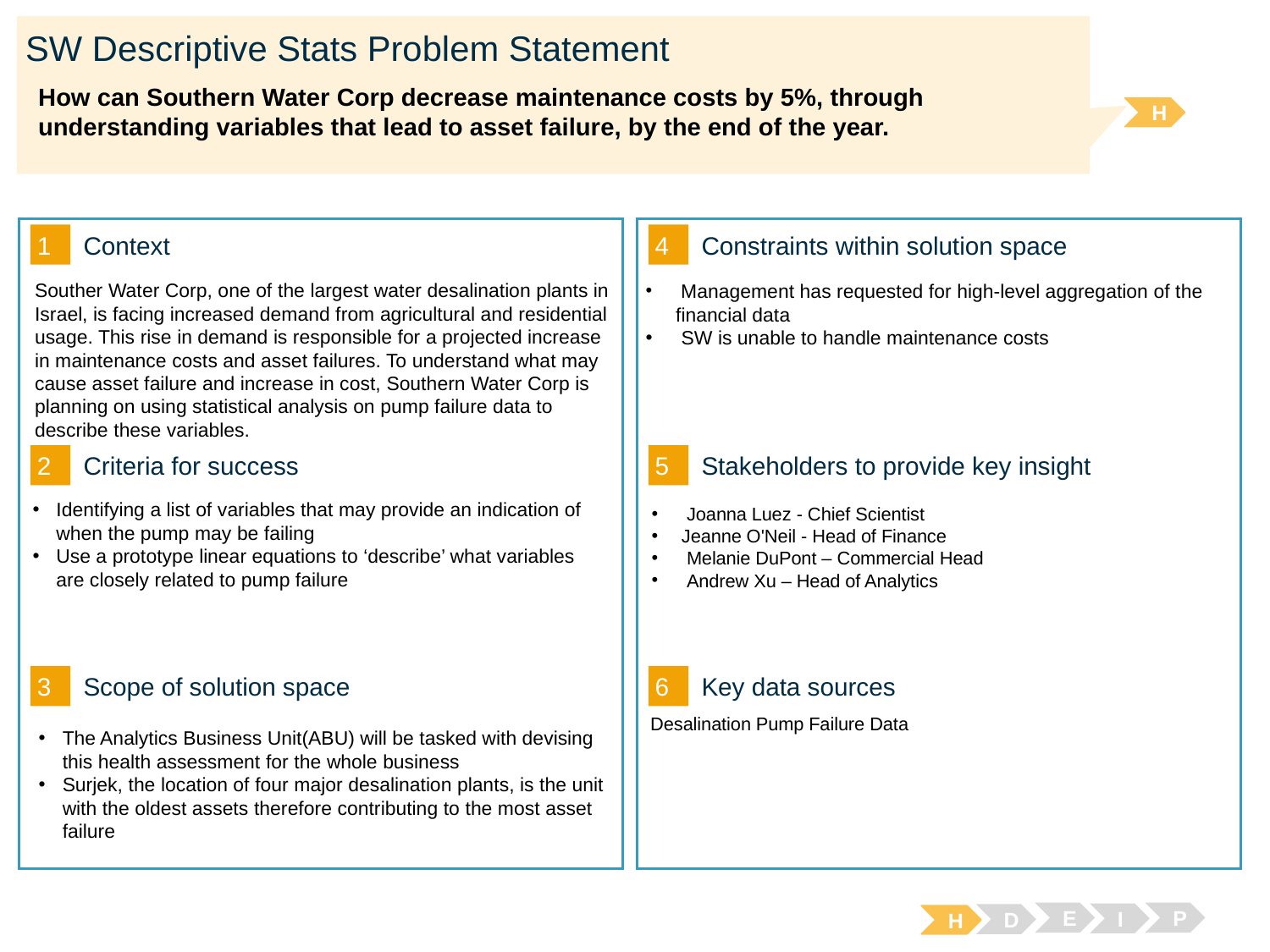

# SW Descriptive Stats Problem Statement
How can Southern Water Corp decrease maintenance costs by 5%, through understanding variables that lead to asset failure, by the end of the year.
H

1
4
Context
Constraints within solution space
Souther Water Corp, one of the largest water desalination plants in Israel, is facing increased demand from agricultural and residential usage. This rise in demand is responsible for a projected increase in maintenance costs and asset failures. To understand what may cause asset failure and increase in cost, Southern Water Corp is planning on using statistical analysis on pump failure data to describe these variables.
 Management has requested for high-level aggregation of the financial data
 SW is unable to handle maintenance costs
2
5
Criteria for success
Stakeholders to provide key insight
Identifying a list of variables that may provide an indication of when the pump may be failing
Use a prototype linear equations to ‘describe’ what variables are closely related to pump failure

 Joanna Luez - Chief Scientist
Jeanne O'Neil - Head of Finance
 Melanie DuPont – Commercial Head
 Andrew Xu – Head of Analytics
3
6
Key data sources
Scope of solution space
Desalination Pump Failure Data

The Analytics Business Unit(ABU) will be tasked with devising this health assessment for the whole business
Surjek, the location of four major desalination plants, is the unit with the oldest assets therefore contributing to the most asset failure
E
P
I
D
H